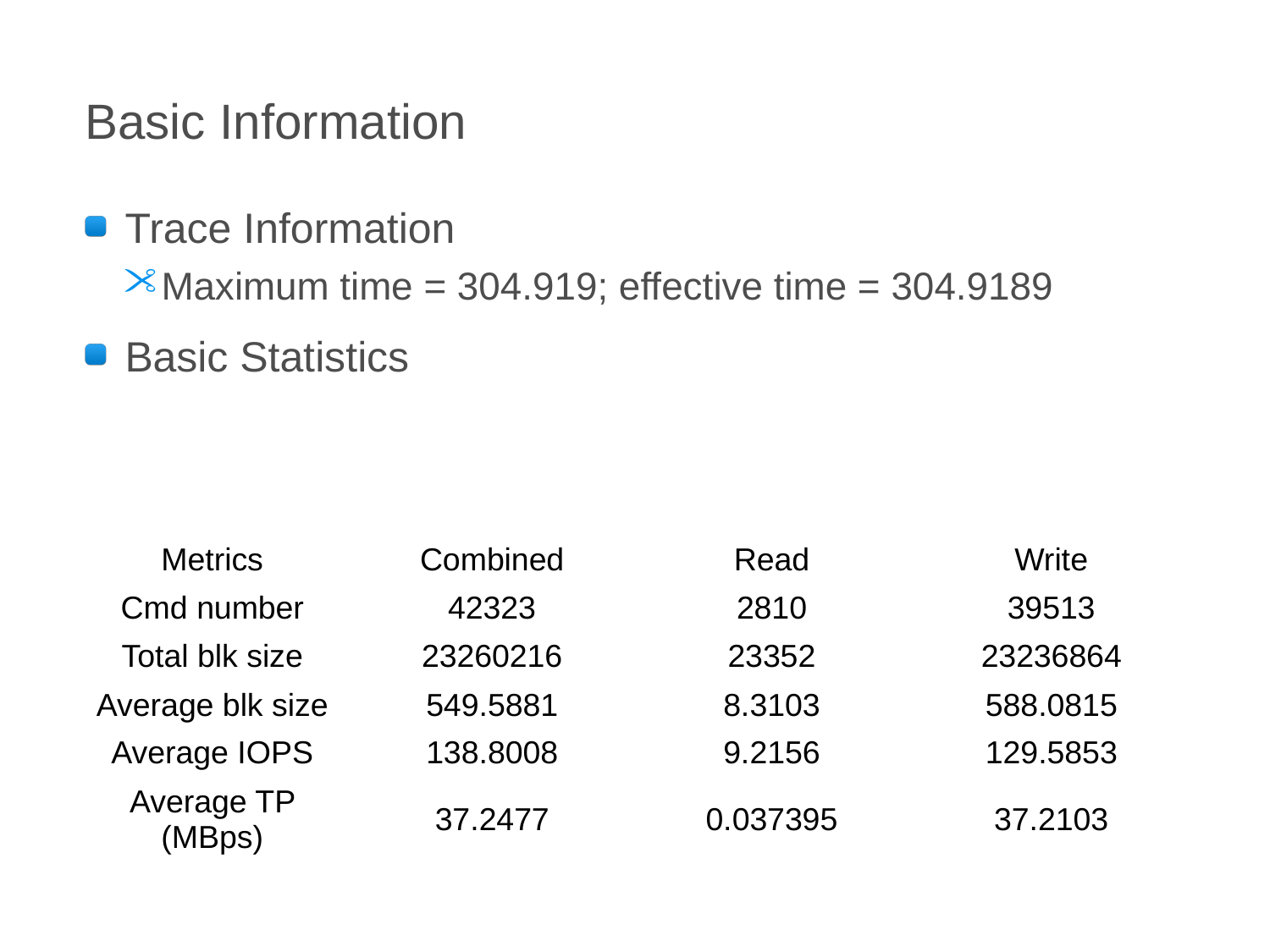

# Basic Information
Trace Information
Maximum time = 304.919; effective time = 304.9189
Basic Statistics
| Metrics | Combined | Read | Write |
| --- | --- | --- | --- |
| Cmd number | 42323 | 2810 | 39513 |
| Total blk size | 23260216 | 23352 | 23236864 |
| Average blk size | 549.5881 | 8.3103 | 588.0815 |
| Average IOPS | 138.8008 | 9.2156 | 129.5853 |
| Average TP (MBps) | 37.2477 | 0.037395 | 37.2103 |